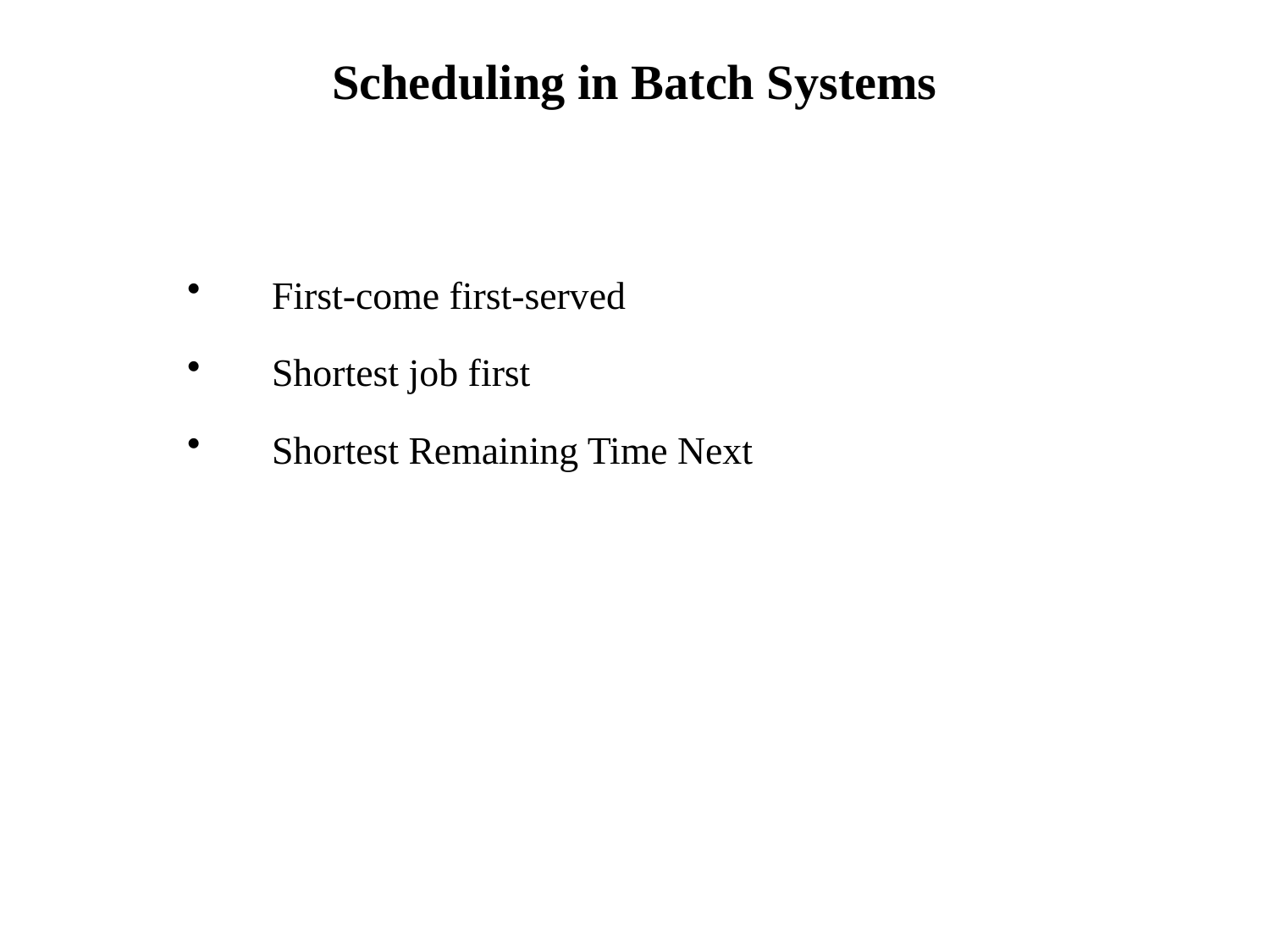

Scheduling in Batch Systems
First-come first-served
Shortest job first
Shortest Remaining Time Next